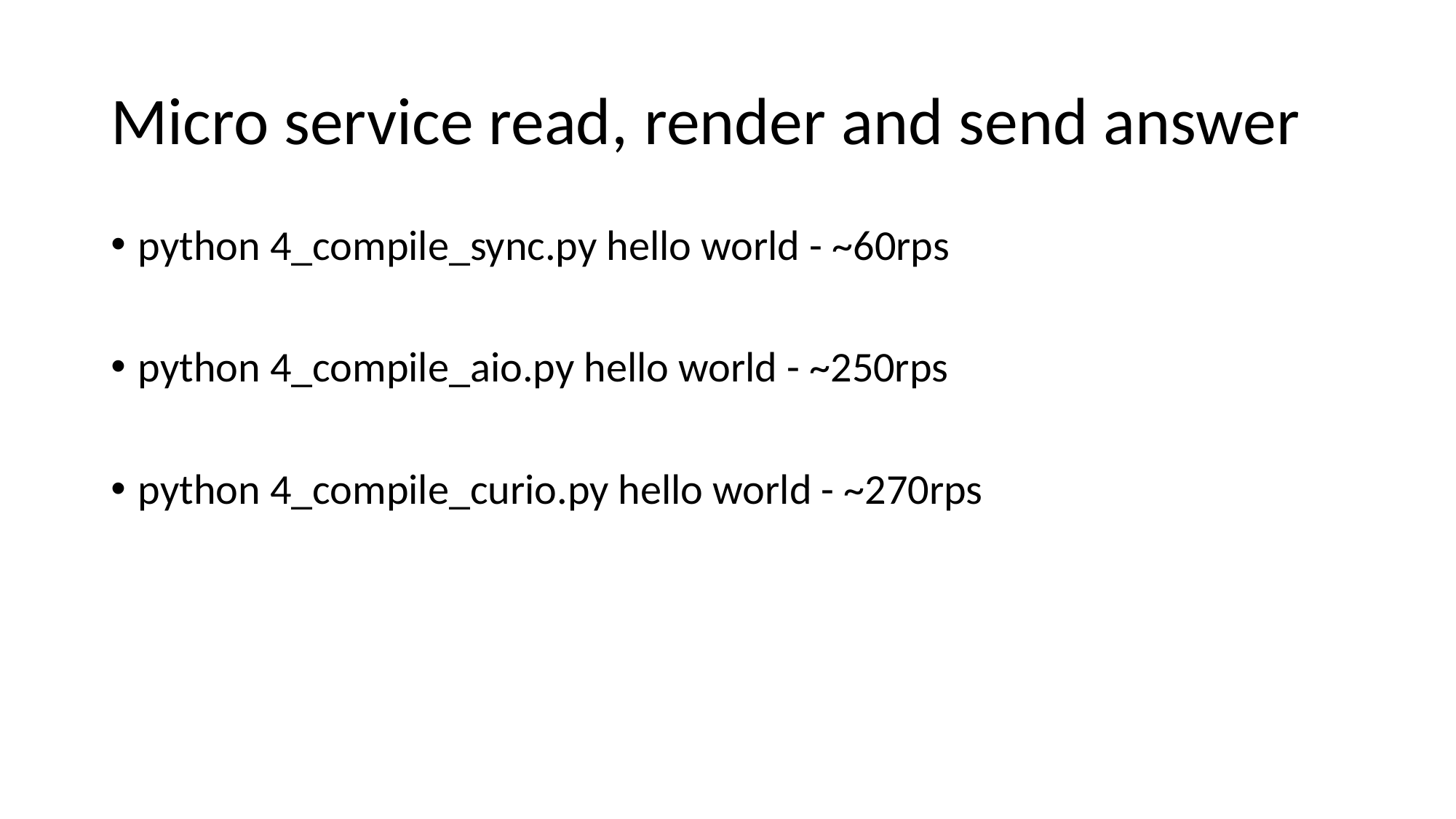

# Micro service read, render and send answer
python 4_compile_sync.py hello world - ~60rps

python 4_compile_aio.py hello world - ~250rps

python 4_compile_curio.py hello world - ~270rps